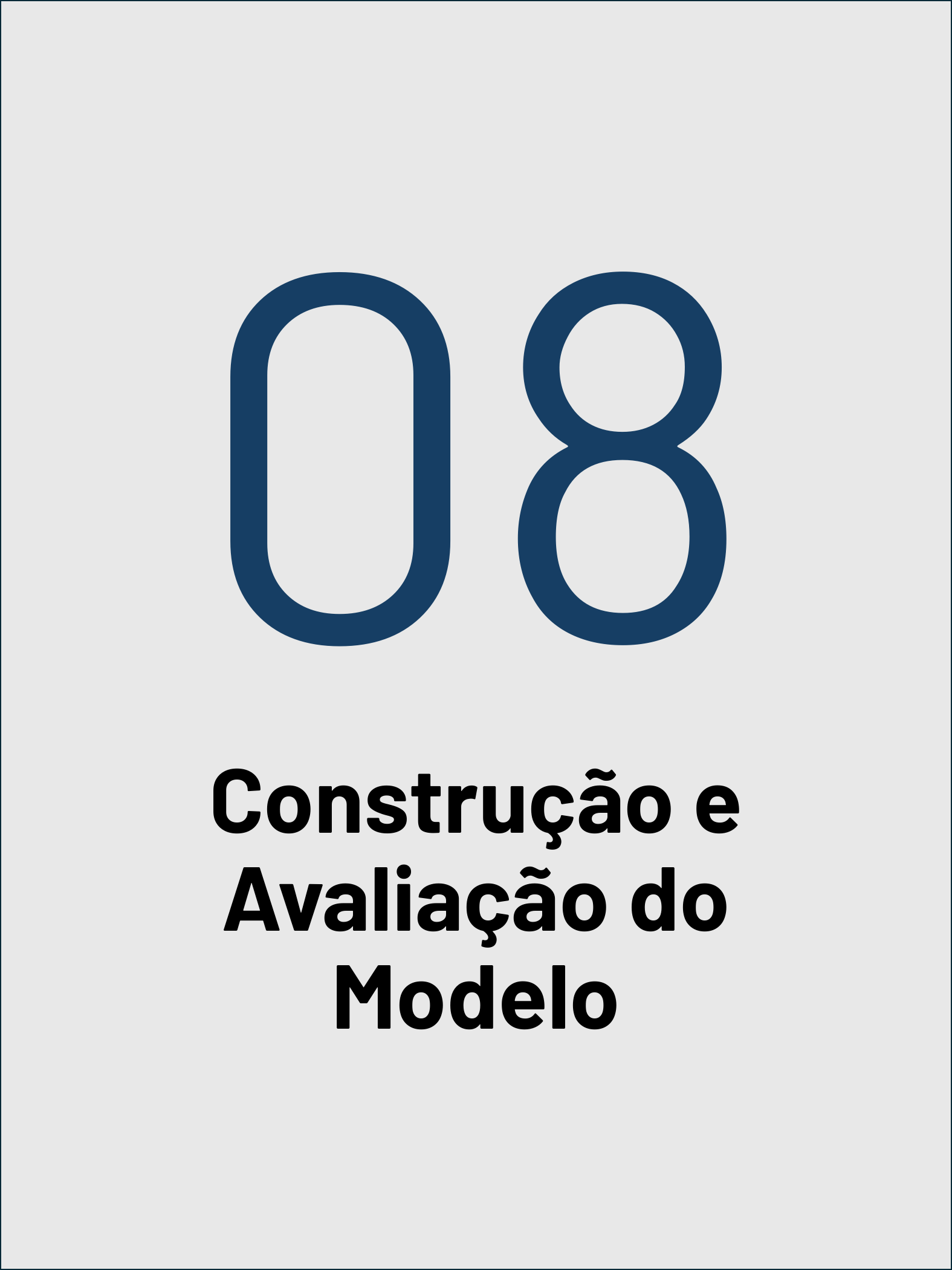

08
# Construção e Avaliação do Modelo
Descomplicando Data Science - Rodrigo Alves
32